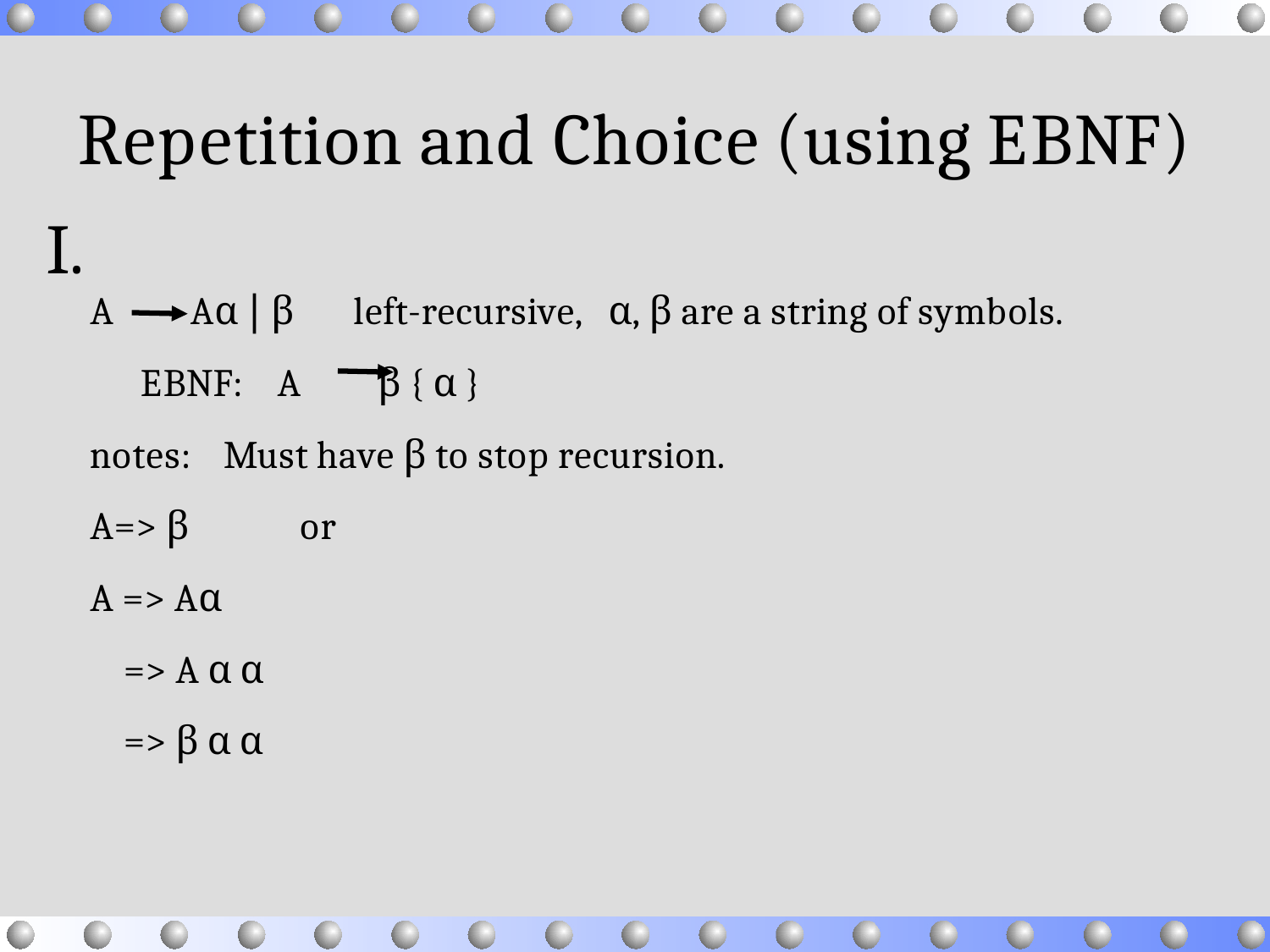

# Repetition and Choice (using EBNF)
I.
A         Aα | β       left-recursive,   α, β are a string of symbols.
      EBNF:    A         β { α }
notes:    Must have β to stop recursion.
A=> β             or
A => Aα
    => A α α
    => β α α